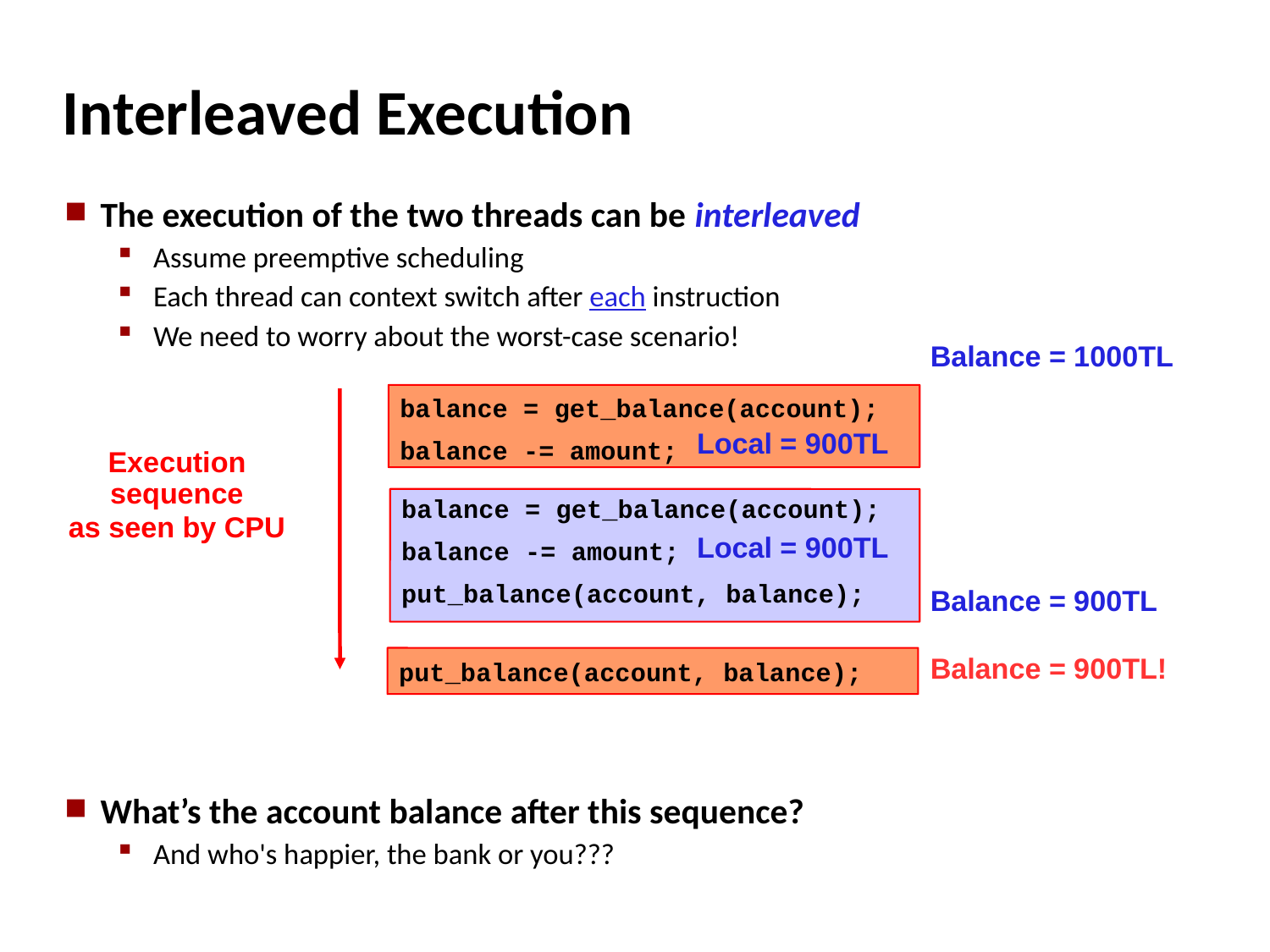

# Interleaved Execution
The execution of the two threads can be interleaved
Assume preemptive scheduling
Each thread can context switch after each instruction
We need to worry about the worst-case scenario!

What’s the account balance after this sequence?
And who's happier, the bank or you???
Balance = 1000TL

balance = get_balance(account);
balance -= amount;
Local = 900TL
Execution sequence
as seen by CPU

balance = get_balance(account);
balance -= amount;
put_balance(account, balance);
Local = 900TL
Balance = 900TL

put_balance(account, balance);
Balance = 900TL!